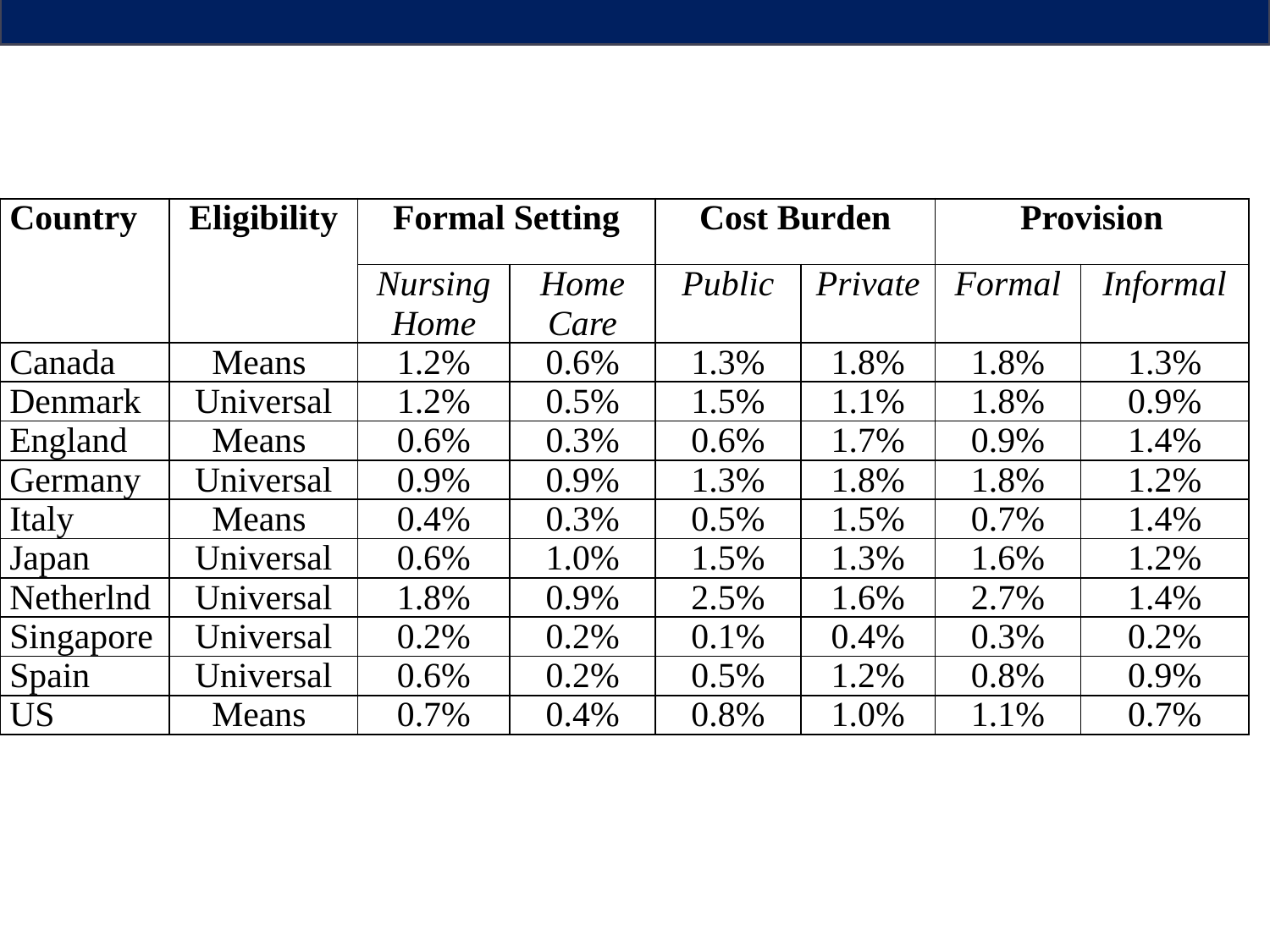

| Country | Eligibility | Formal Setting |  | Cost Burden |  | Provision |  |
| --- | --- | --- | --- | --- | --- | --- | --- |
|  |  | Nursing Home | Home Care | Public | Private | Formal | Informal |
| Canada | Means | 1.2% | 0.6% | 1.3% | 1.8% | 1.8% | 1.3% |
| Denmark | Universal | 1.2% | 0.5% | 1.5% | 1.1% | 1.8% | 0.9% |
| England | Means | 0.6% | 0.3% | 0.6% | 1.7% | 0.9% | 1.4% |
| Germany | Universal | 0.9% | 0.9% | 1.3% | 1.8% | 1.8% | 1.2% |
| Italy | Means | 0.4% | 0.3% | 0.5% | 1.5% | 0.7% | 1.4% |
| Japan | Universal | 0.6% | 1.0% | 1.5% | 1.3% | 1.6% | 1.2% |
| Netherlnd | Universal | 1.8% | 0.9% | 2.5% | 1.6% | 2.7% | 1.4% |
| Singapore | Universal | 0.2% | 0.2% | 0.1% | 0.4% | 0.3% | 0.2% |
| Spain | Universal | 0.6% | 0.2% | 0.5% | 1.2% | 0.8% | 0.9% |
| US | Means | 0.7% | 0.4% | 0.8% | 1.0% | 1.1% | 0.7% |